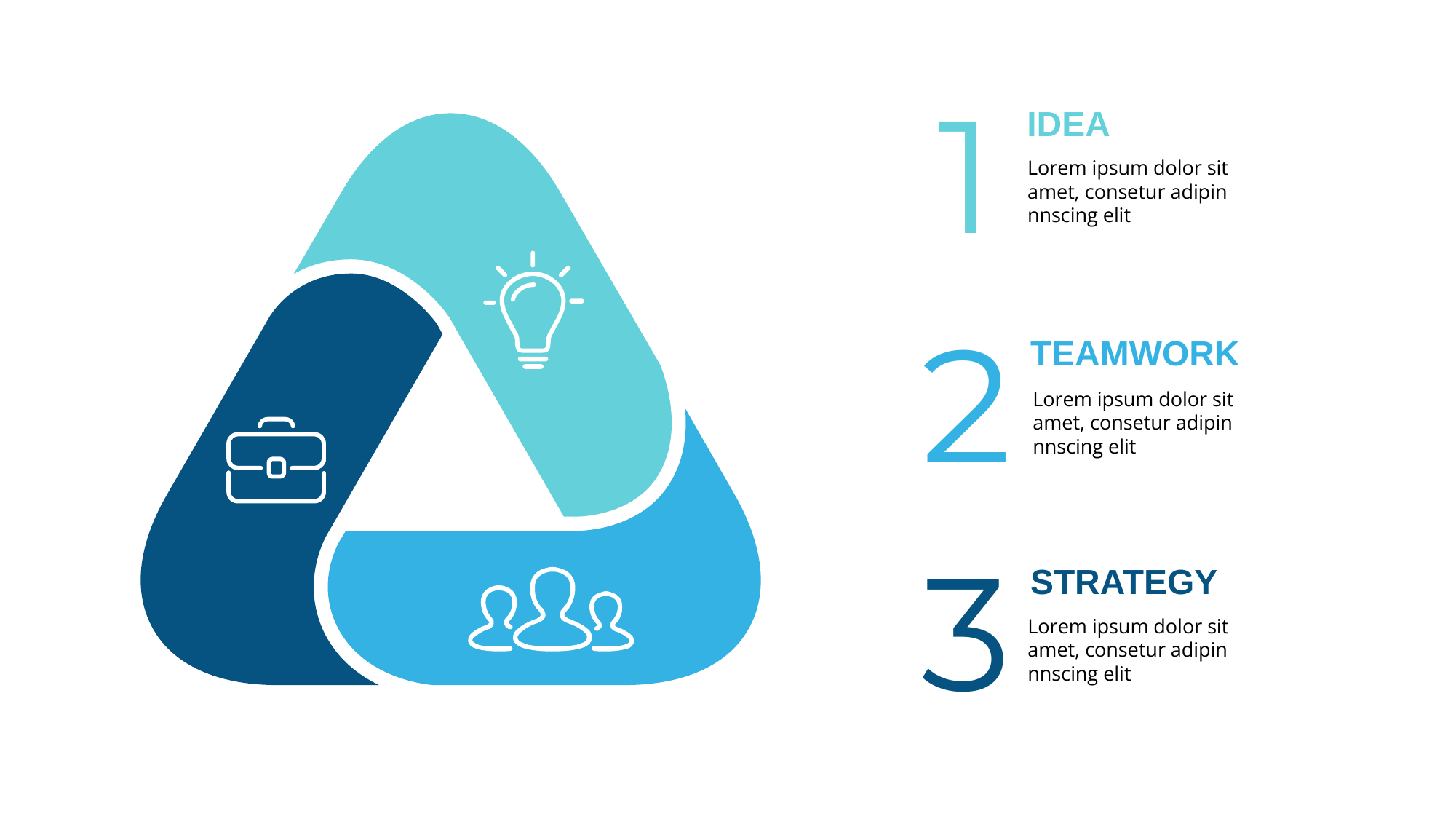

1
IDEA

Lorem ipsum dolor sit amet, consetur adipin nnscing elit

2
TEAMWORK
Lorem ipsum dolor sit amet, consetur adipin nnscing elit

3
STRATEGY
Lorem ipsum dolor sit amet, consetur adipin nnscing elit